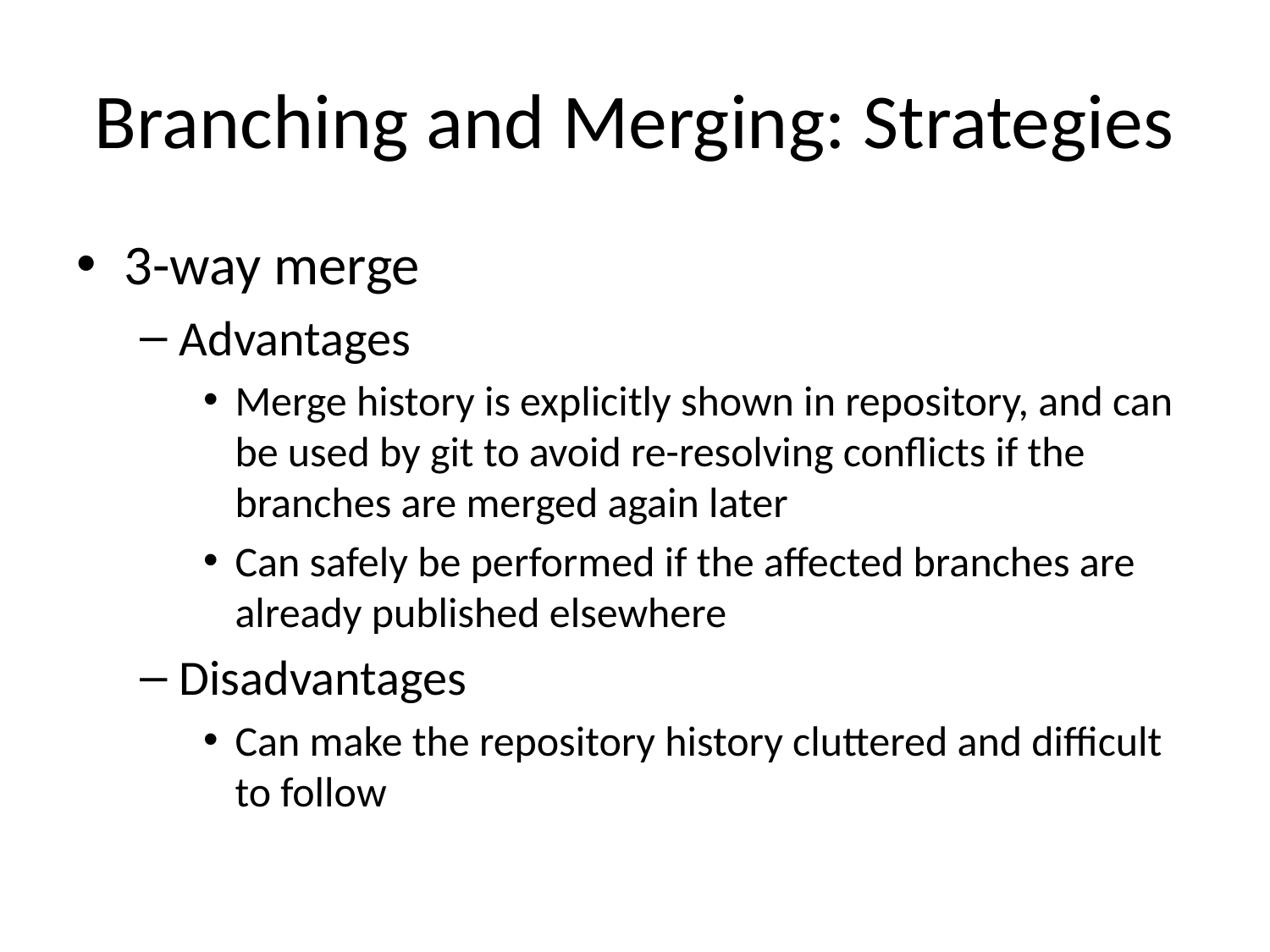

# Branching and Merging: Strategies
3-way merge
Advantages
Merge history is explicitly shown in repository, and can be used by git to avoid re-resolving conflicts if the branches are merged again later
Can safely be performed if the affected branches are already published elsewhere
Disadvantages
Can make the repository history cluttered and difficult to follow